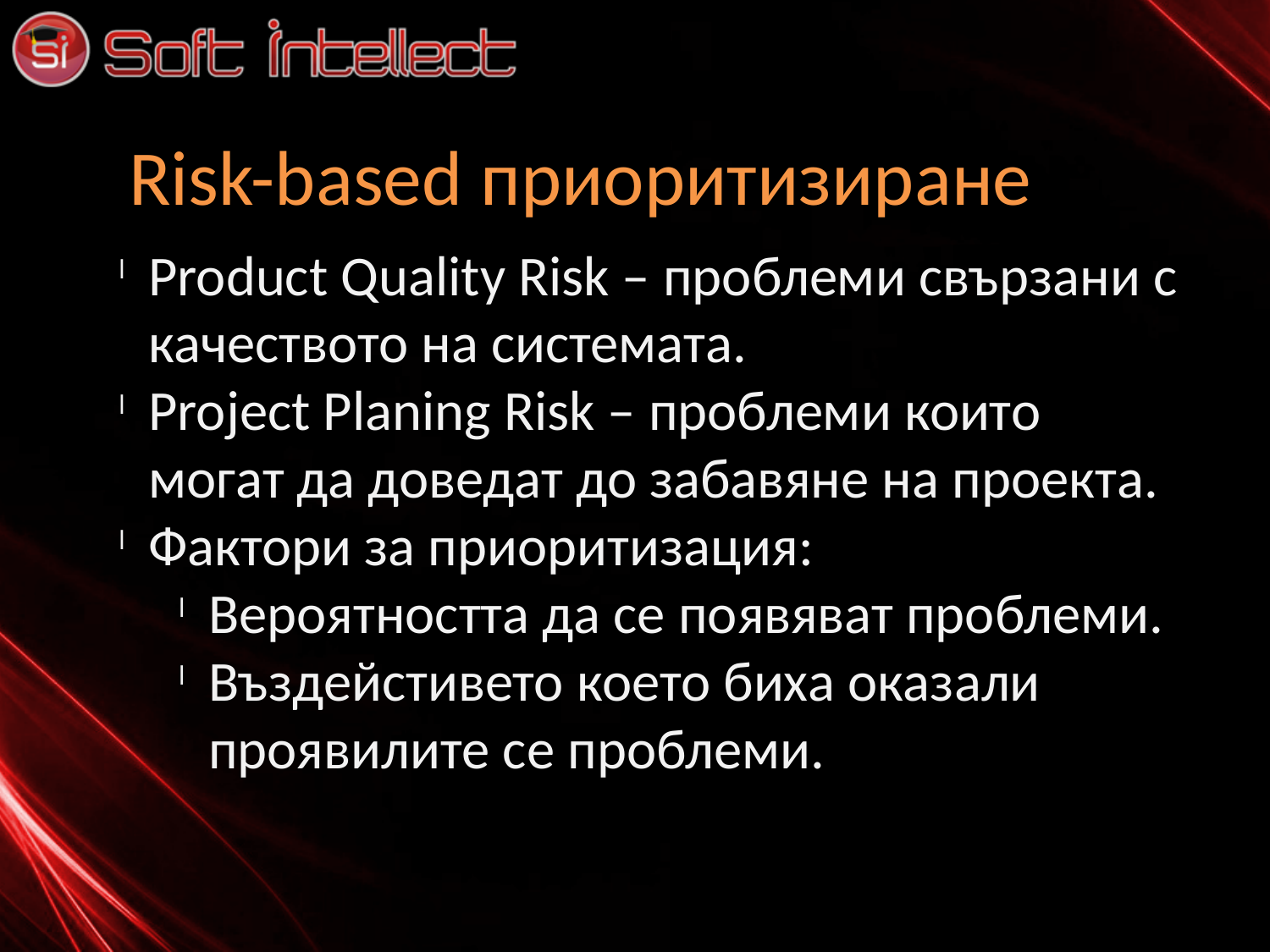

Risk-based приоритизиране
Product Quality Risk – проблеми свързани с качеството на системата.
Project Planing Risk – проблеми които могат да доведат до забавяне на проекта.
Фактори за приоритизация:
Вероятността да се появяват проблеми.
Въздейстивето което биха оказали проявилите се проблеми.